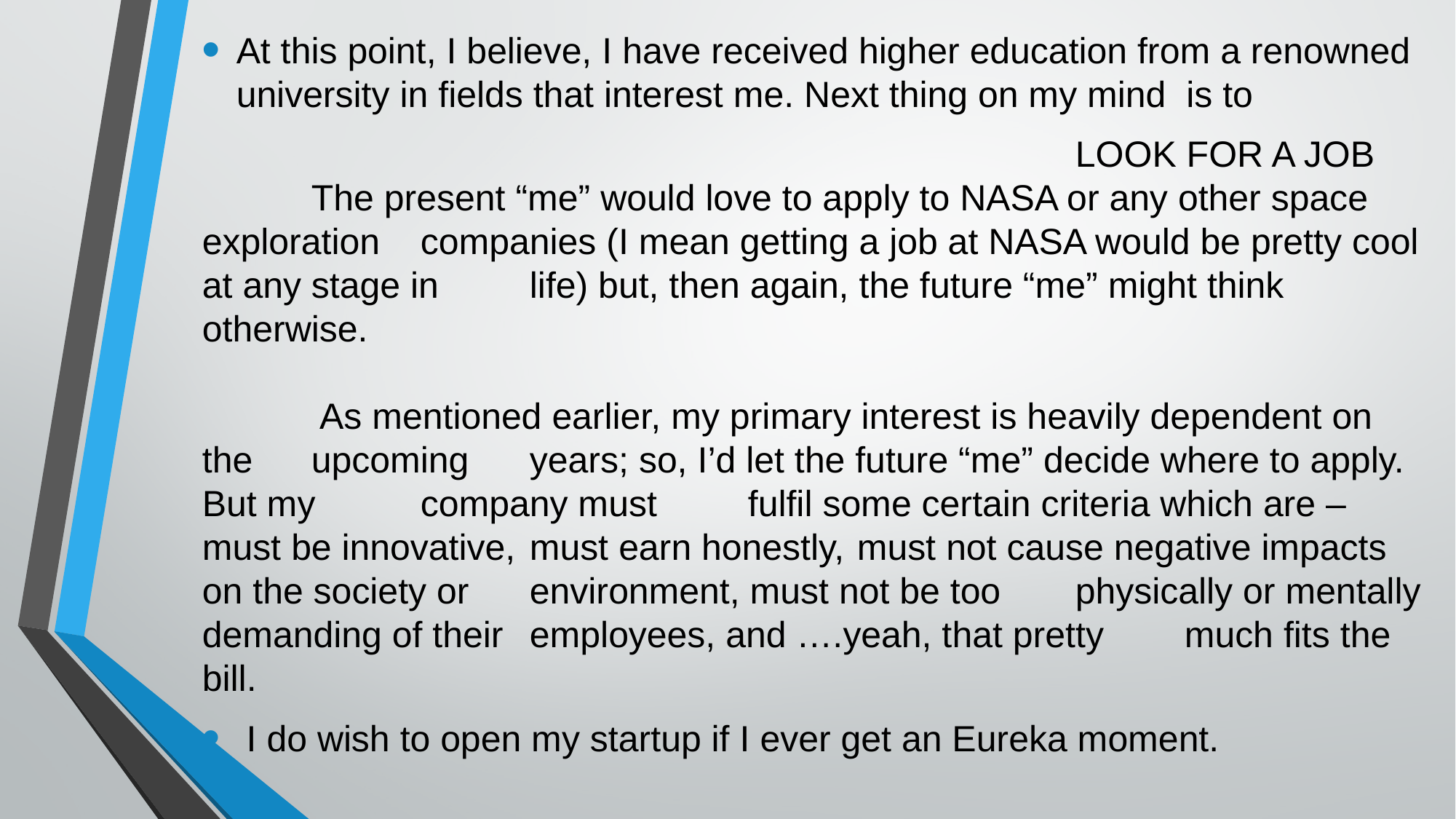

At this point, I believe, I have received higher education from a renowned university in fields that interest me. Next thing on my mind  is to
 								LOOK FOR A JOB
	The present “me” would love to apply to NASA or any other space exploration 	companies (I mean getting a job at NASA would be pretty cool at any stage in 	life) but, then again, the future “me” might think otherwise.
	 As mentioned earlier, my primary interest is heavily dependent on the 	upcoming 	years; so, I’d let the future “me” decide where to apply. But my 	company must 	fulfil some certain criteria which are – must be innovative, 	must earn honestly, 	must not cause negative impacts on the society or 	environment, must not be too 	physically or mentally demanding of their 	employees, and ….yeah, that pretty 	much fits the bill.
 I do wish to open my startup if I ever get an Eureka moment.